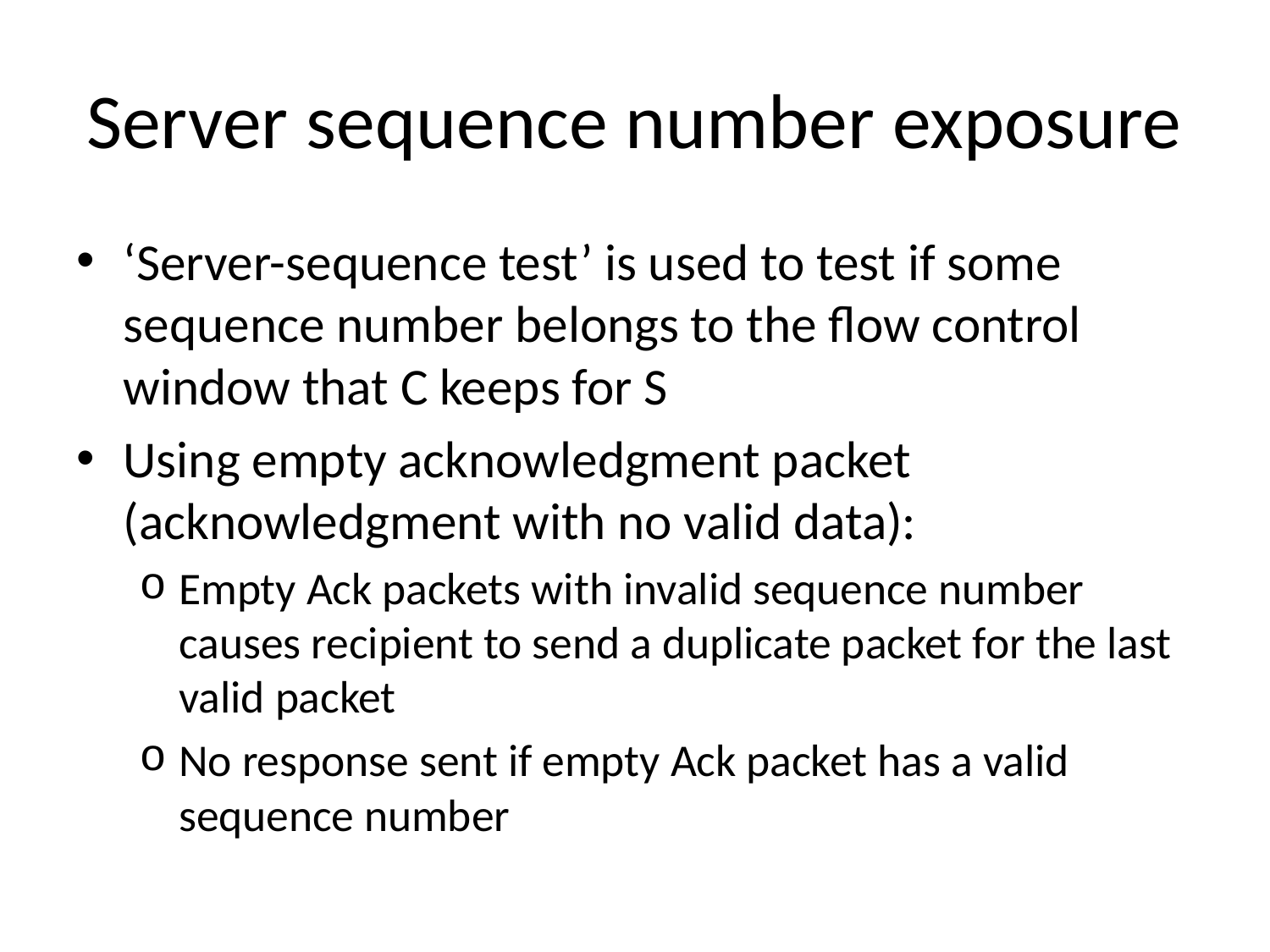

# Server sequence number exposure
‘Server-sequence test’ is used to test if some sequence number belongs to the flow control window that C keeps for S
Using empty acknowledgment packet (acknowledgment with no valid data):
Empty Ack packets with invalid sequence number causes recipient to send a duplicate packet for the last valid packet
No response sent if empty Ack packet has a valid sequence number